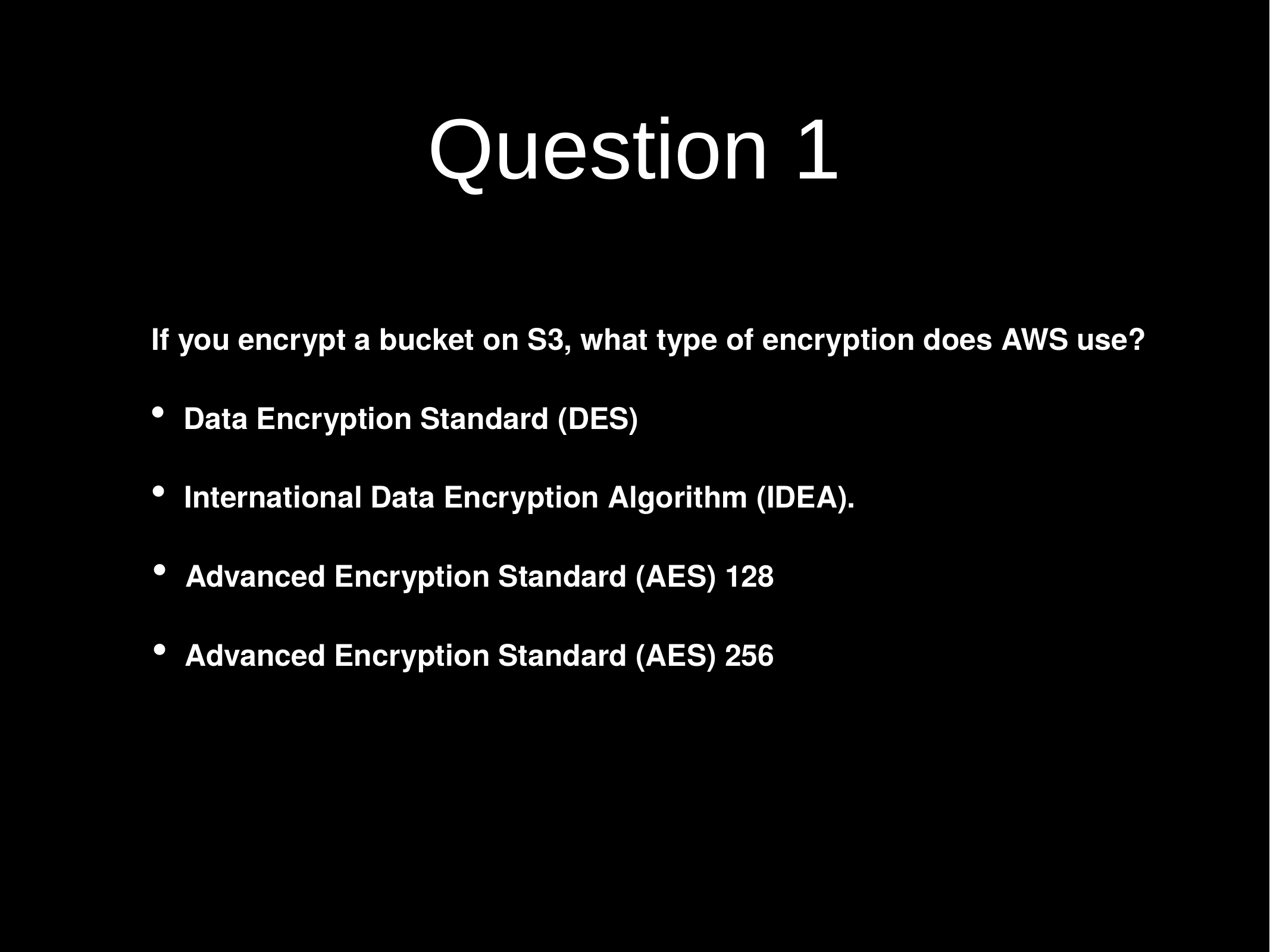

Question 1
If you encrypt a bucket on S3, what type of encryption does AWS use?
Data Encryption Standard (DES)
International Data Encryption Algorithm (IDEA).
Advanced Encryption Standard (AES) 128
Advanced Encryption Standard (AES) 256